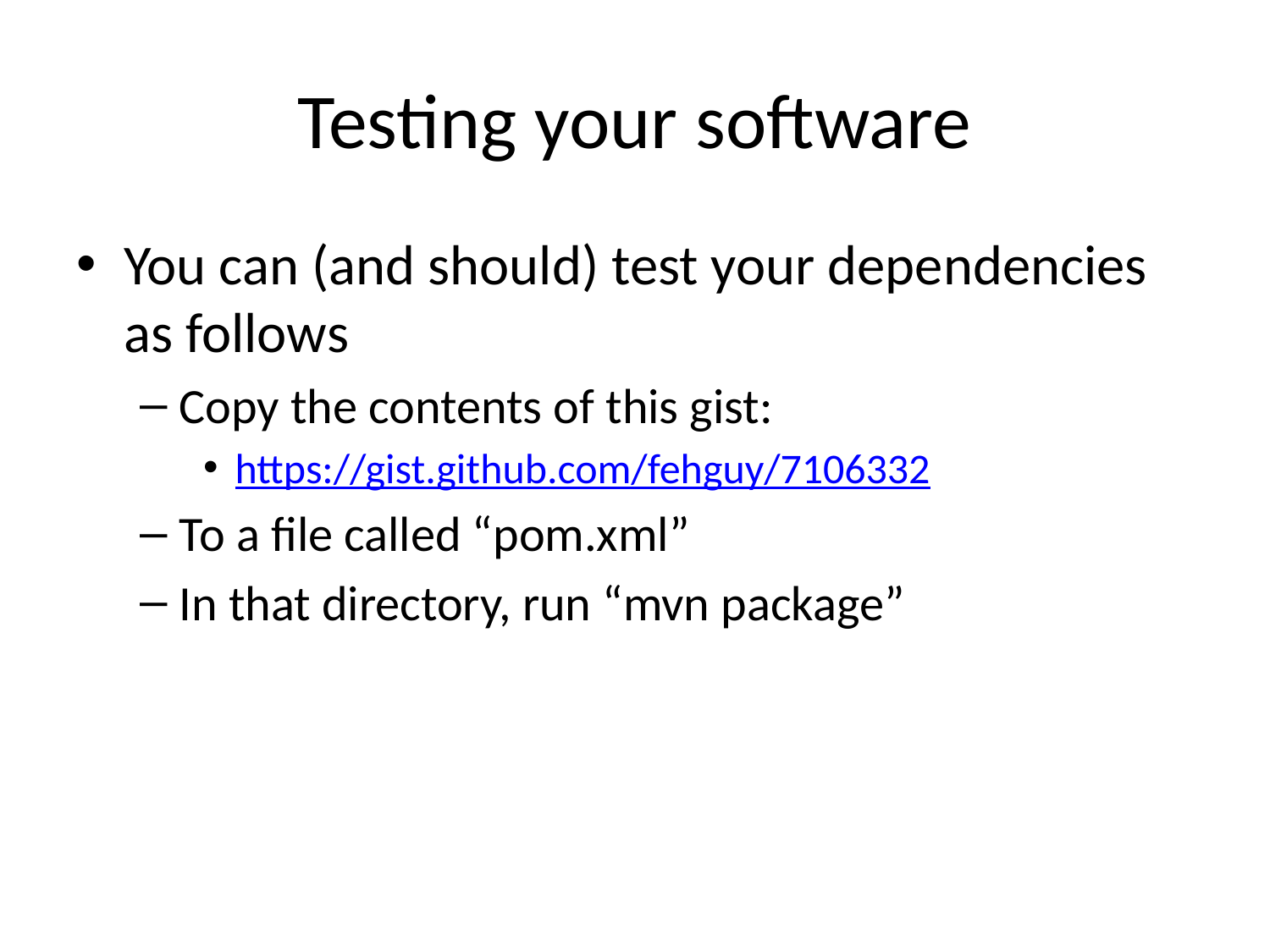

# Testing your software
You can (and should) test your dependencies as follows
Copy the contents of this gist:
https://gist.github.com/fehguy/7106332
To a file called “pom.xml”
In that directory, run “mvn package”